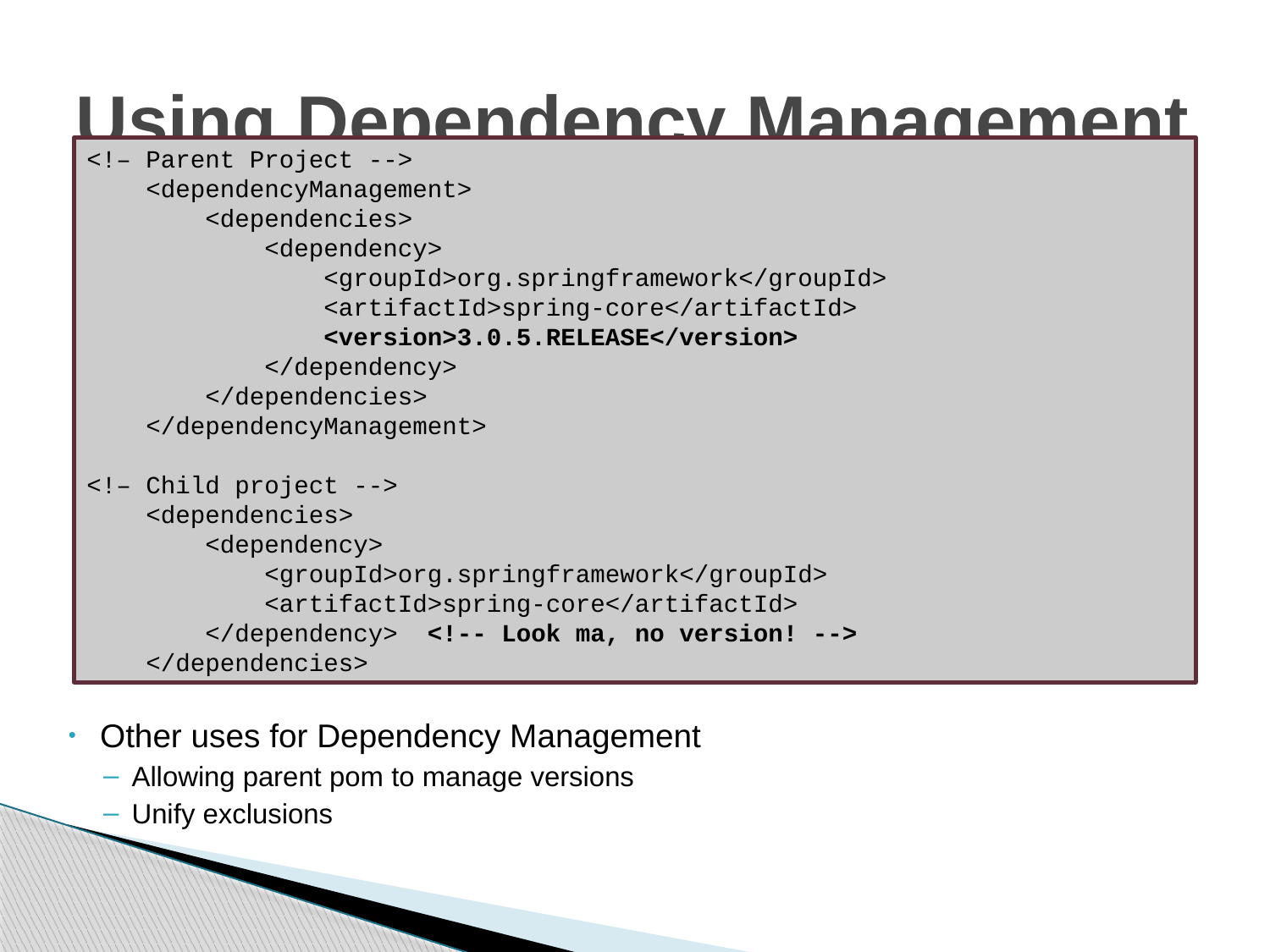

# Using Dependency Management
<!– Parent Project -->
    <dependencyManagement>
        <dependencies>
            <dependency>
                <groupId>org.springframework</groupId>
                <artifactId>spring-core</artifactId>
                <version>3.0.5.RELEASE</version>
            </dependency>
        </dependencies>
    </dependencyManagement>

<!– Child project -->
    <dependencies>
        <dependency>
            <groupId>org.springframework</groupId>
            <artifactId>spring-core</artifactId>
        </dependency>  <!-- Look ma, no version! -->
    </dependencies>
Other uses for Dependency Management
Allowing parent pom to manage versions
Unify exclusions